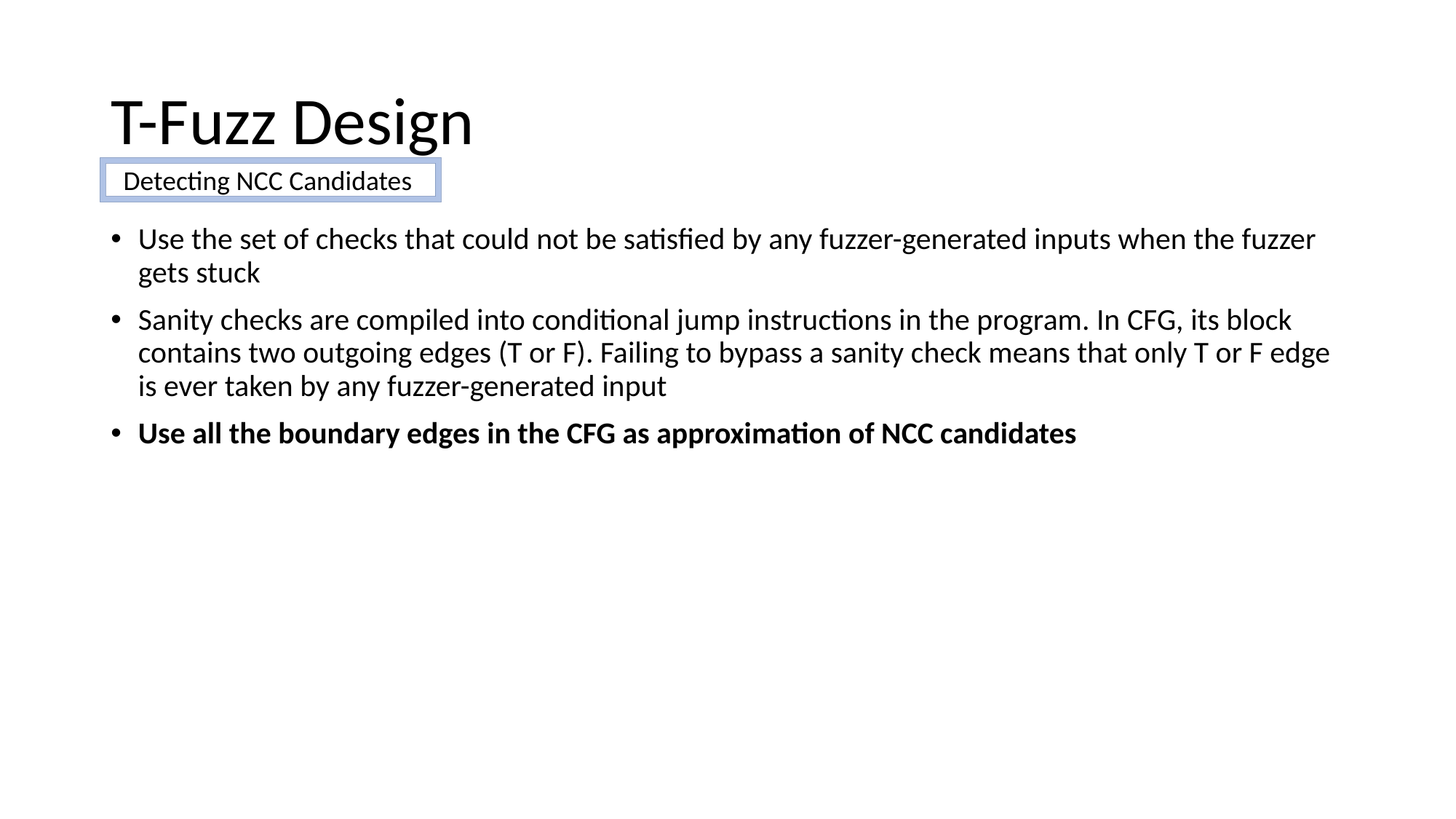

# T-Fuzz Design

Detecting NCC Candidates
Use the set of checks that could not be satisfied by any fuzzer-generated inputs when the fuzzer gets stuck
Sanity checks are compiled into conditional jump instructions in the program. In CFG, its block contains two outgoing edges (T or F). Failing to bypass a sanity check means that only T or F edge is ever taken by any fuzzer-generated input
Use all the boundary edges in the CFG as approximation of NCC candidates